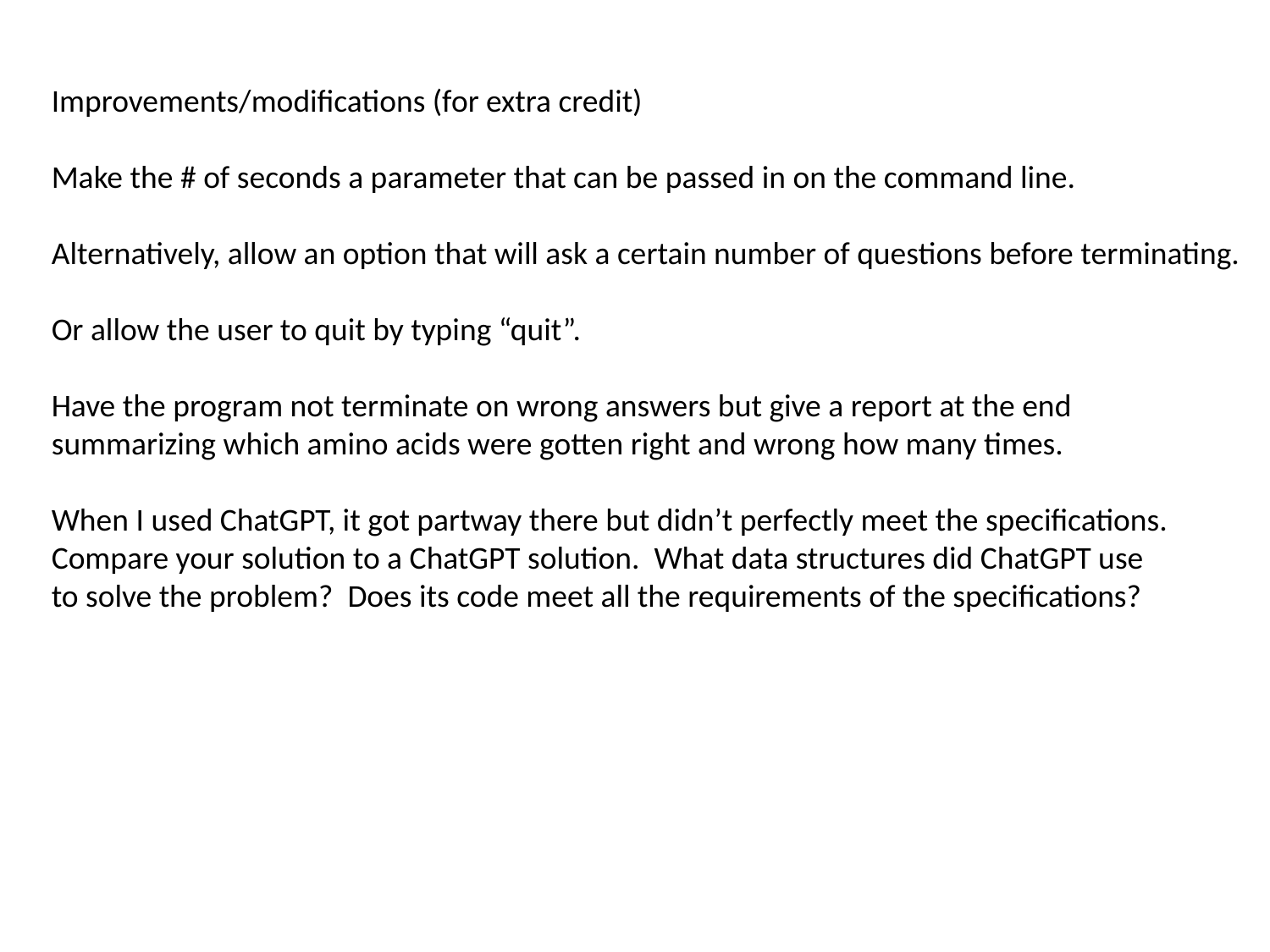

Improvements/modifications (for extra credit)

Make the # of seconds a parameter that can be passed in on the command line.

Alternatively, allow an option that will ask a certain number of questions before terminating.

Or allow the user to quit by typing “quit”.

Have the program not terminate on wrong answers but give a report at the end
summarizing which amino acids were gotten right and wrong how many times.

When I used ChatGPT, it got partway there but didn’t perfectly meet the specifications.
Compare your solution to a ChatGPT solution.  What data structures did ChatGPT use
to solve the problem?  Does its code meet all the requirements of the specifications?